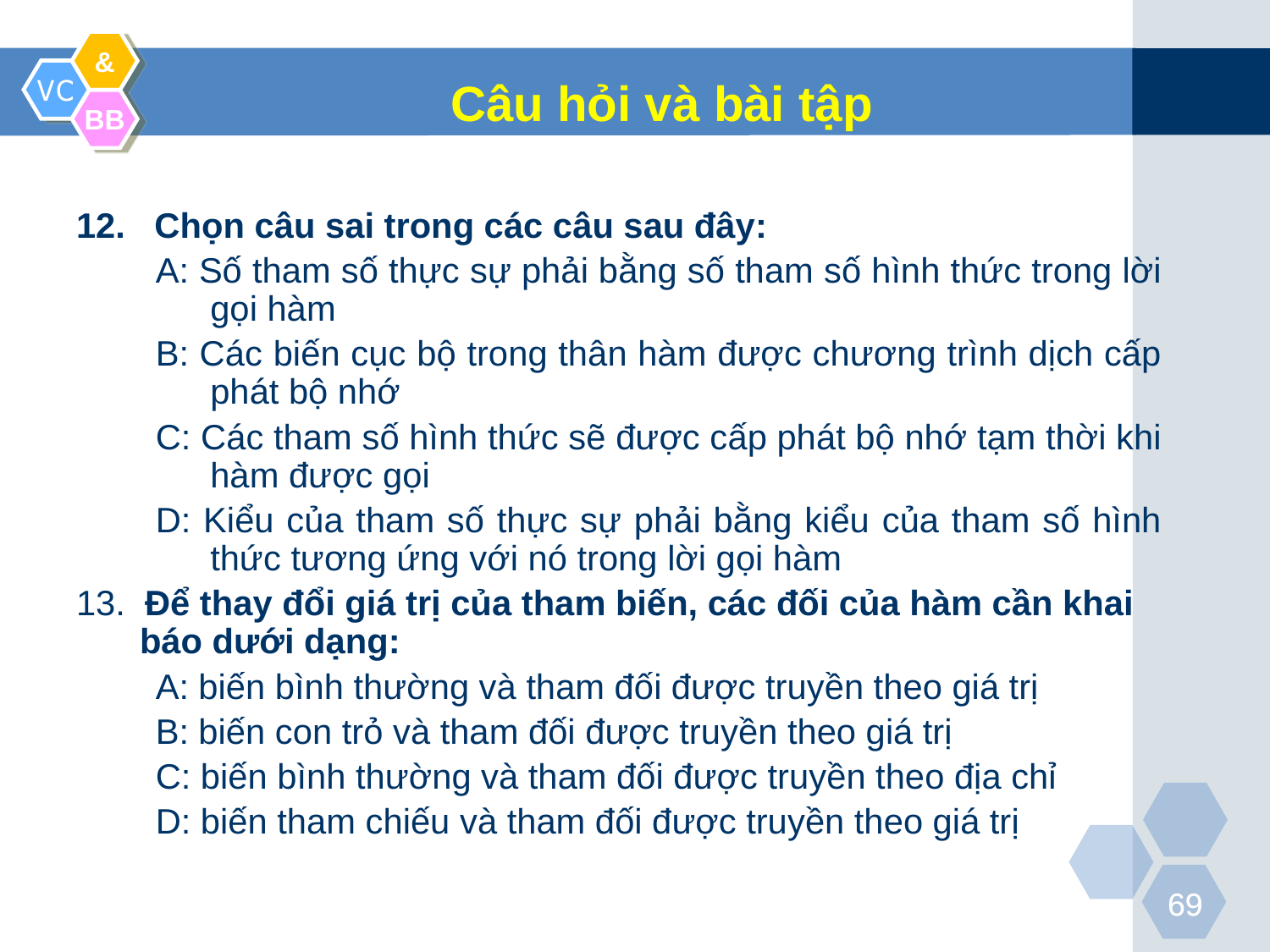

Câu hỏi và bài tập
12.   Chọn câu sai trong các câu sau đây:
A: Số tham số thực sự phải bằng số tham số hình thức trong lời gọi hàm
B: Các biến cục bộ trong thân hàm được chương trình dịch cấp phát bộ nhớ
C: Các tham số hình thức sẽ được cấp phát bộ nhớ tạm thời khi hàm được gọi
D: Kiểu của tham số thực sự phải bằng kiểu của tham số hình thức tương ứng với nó trong lời gọi hàm
13.  Để thay đổi giá trị của tham biến, các đối của hàm cần khai báo dưới dạng:
A: biến bình thường và tham đối được truyền theo giá trị
B: biến con trỏ và tham đối được truyền theo giá trị
C: biến bình thường và tham đối được truyền theo địa chỉ
D: biến tham chiếu và tham đối được truyền theo giá trị